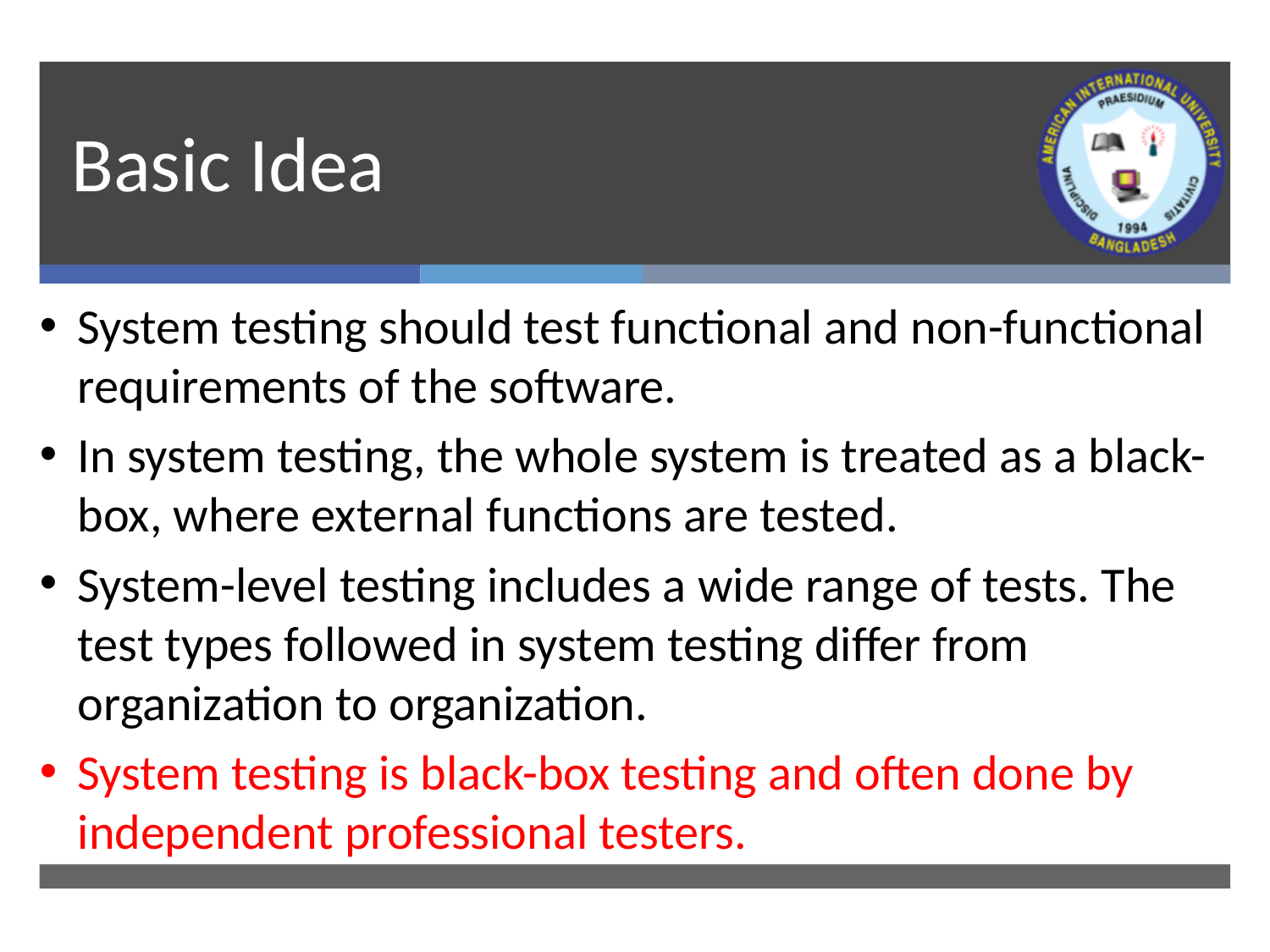

# Basic Idea
System testing should test functional and non-functional requirements of the software.
In system testing, the whole system is treated as a black-box, where external functions are tested.
System-level testing includes a wide range of tests. The test types followed in system testing differ from organization to organization.
System testing is black-box testing and often done by independent professional testers.